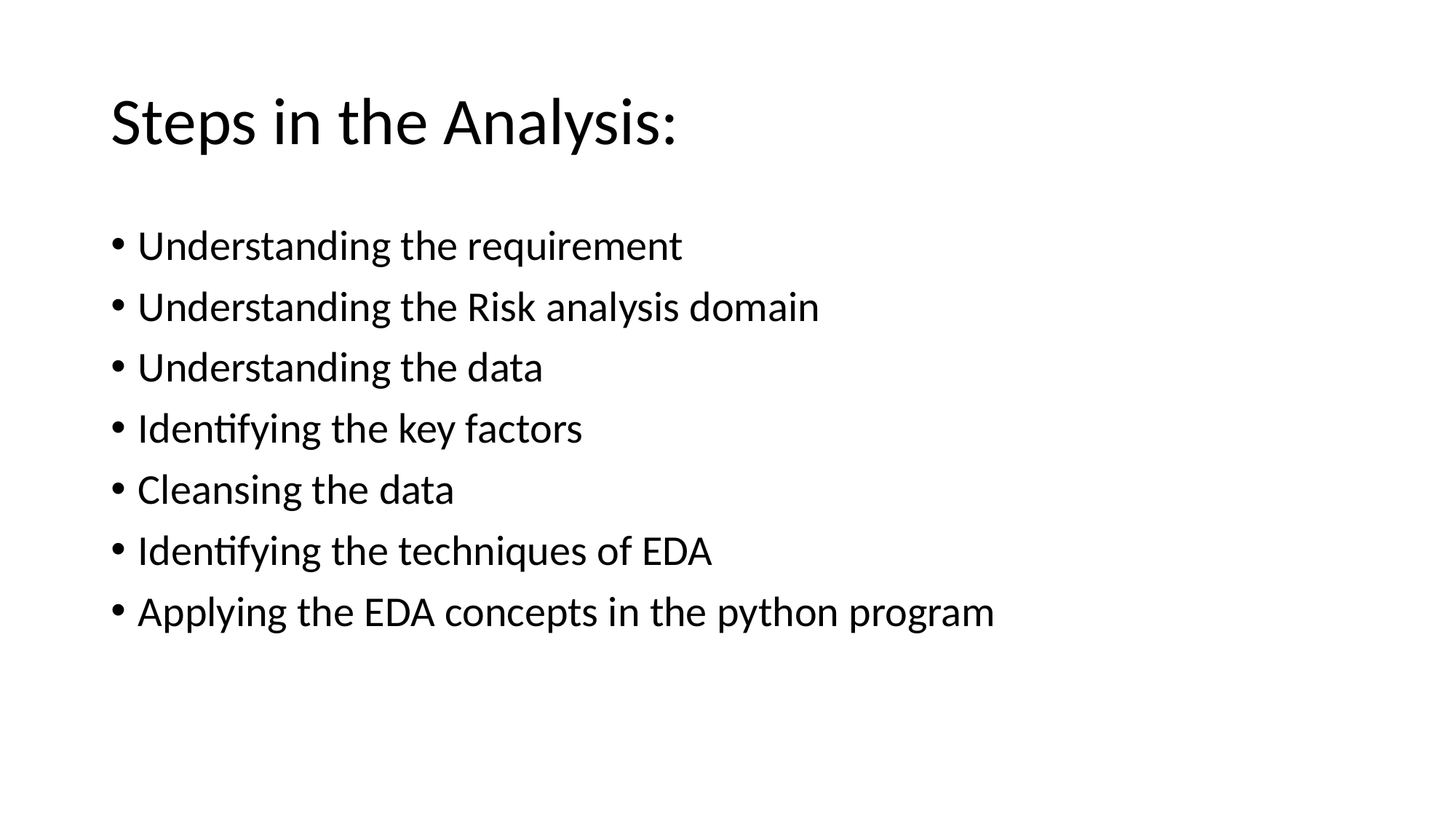

# Steps in the Analysis:
Understanding the requirement
Understanding the Risk analysis domain
Understanding the data
Identifying the key factors
Cleansing the data
Identifying the techniques of EDA
Applying the EDA concepts in the python program